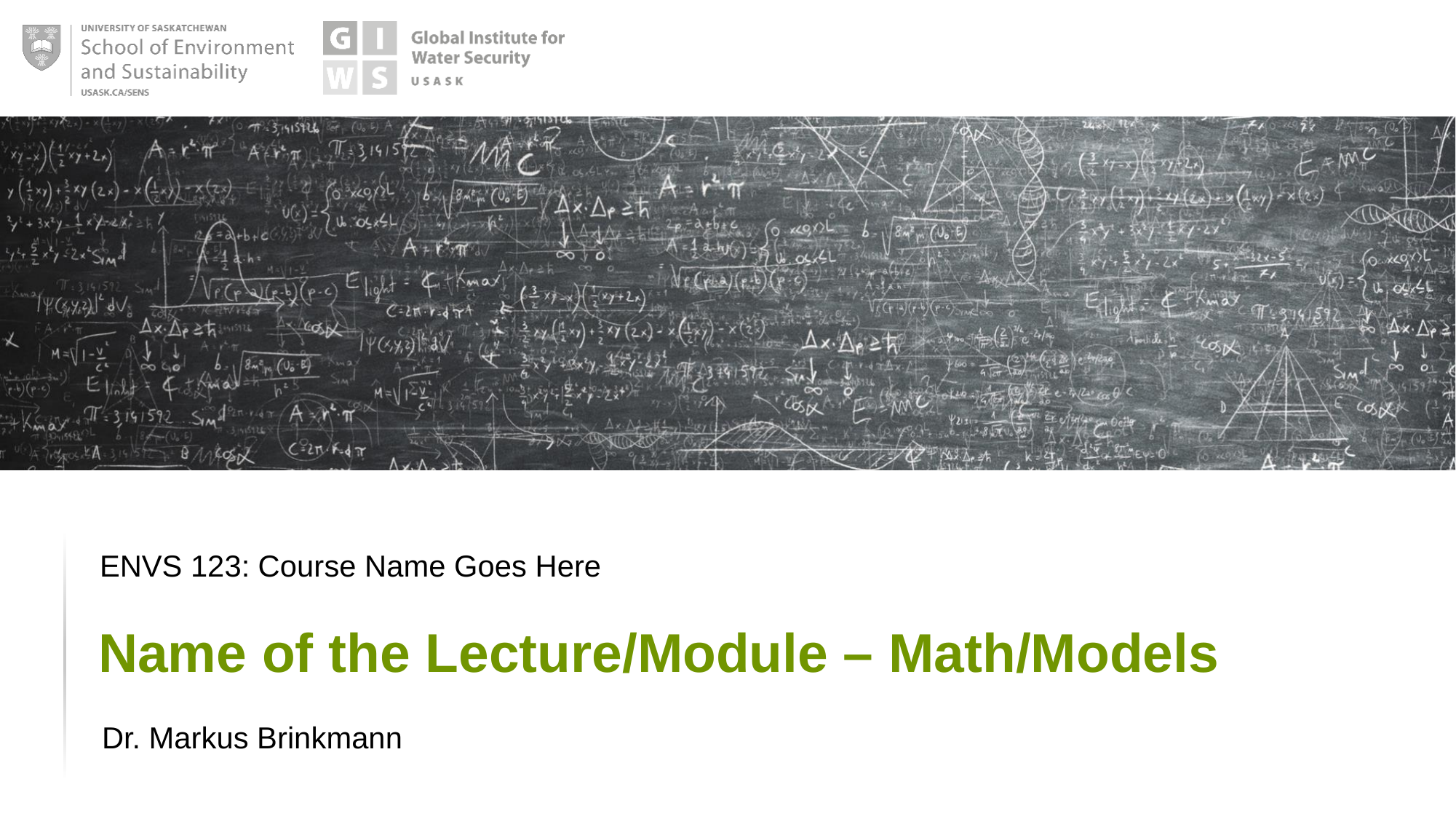

# Name of the Lecture/Module – Math/Models